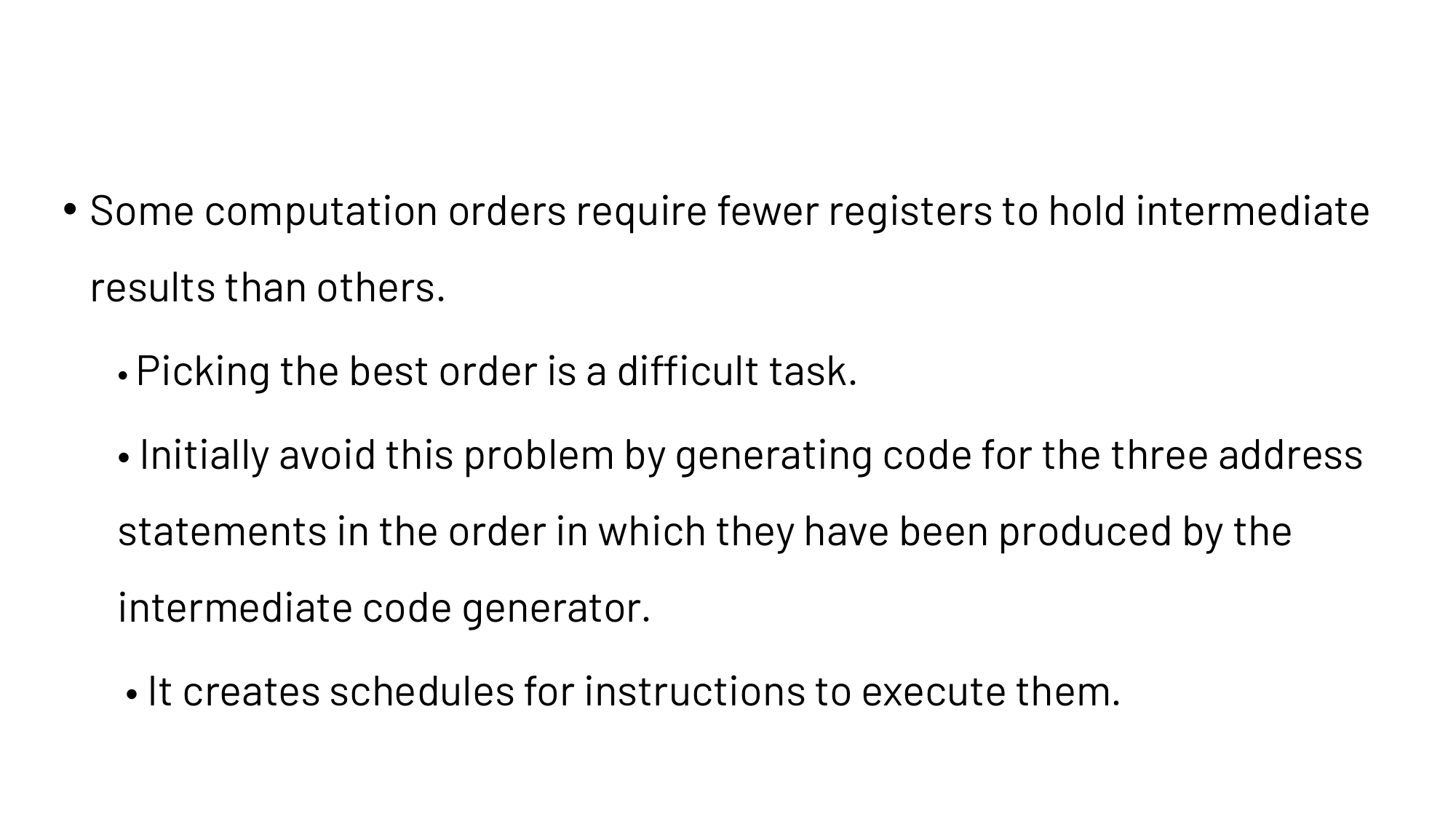

#
Some computation orders require fewer registers to hold intermediate results than others.
• Picking the best order is a difficult task.
• Initially avoid this problem by generating code for the three address statements in the order in which they have been produced by the intermediate code generator.
 • It creates schedules for instructions to execute them.